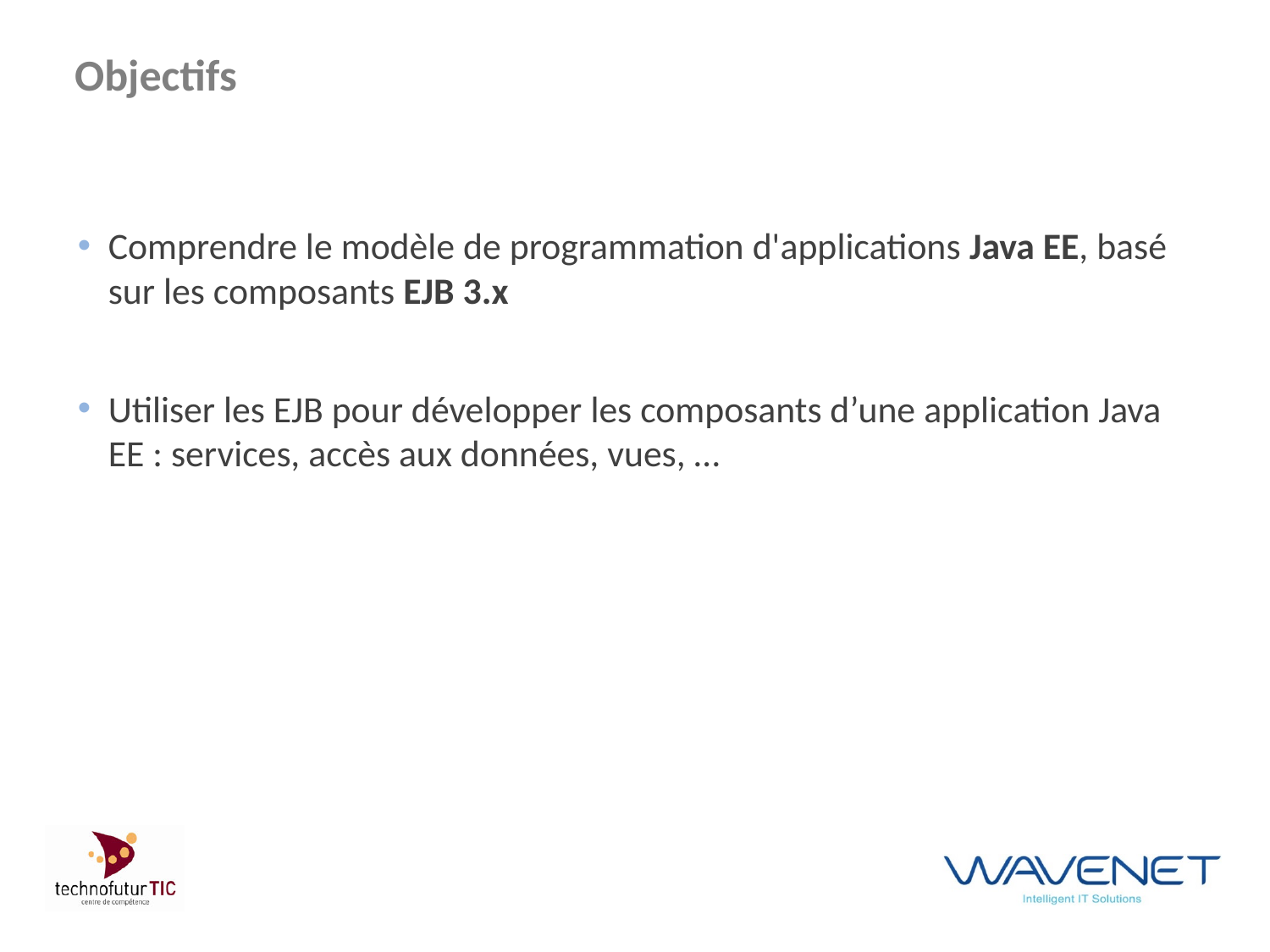

# Objectifs
Comprendre le modèle de programmation d'applications Java EE, basé sur les composants EJB 3.x

Utiliser les EJB pour développer les composants d’une application Java EE : services, accès aux données, vues, …